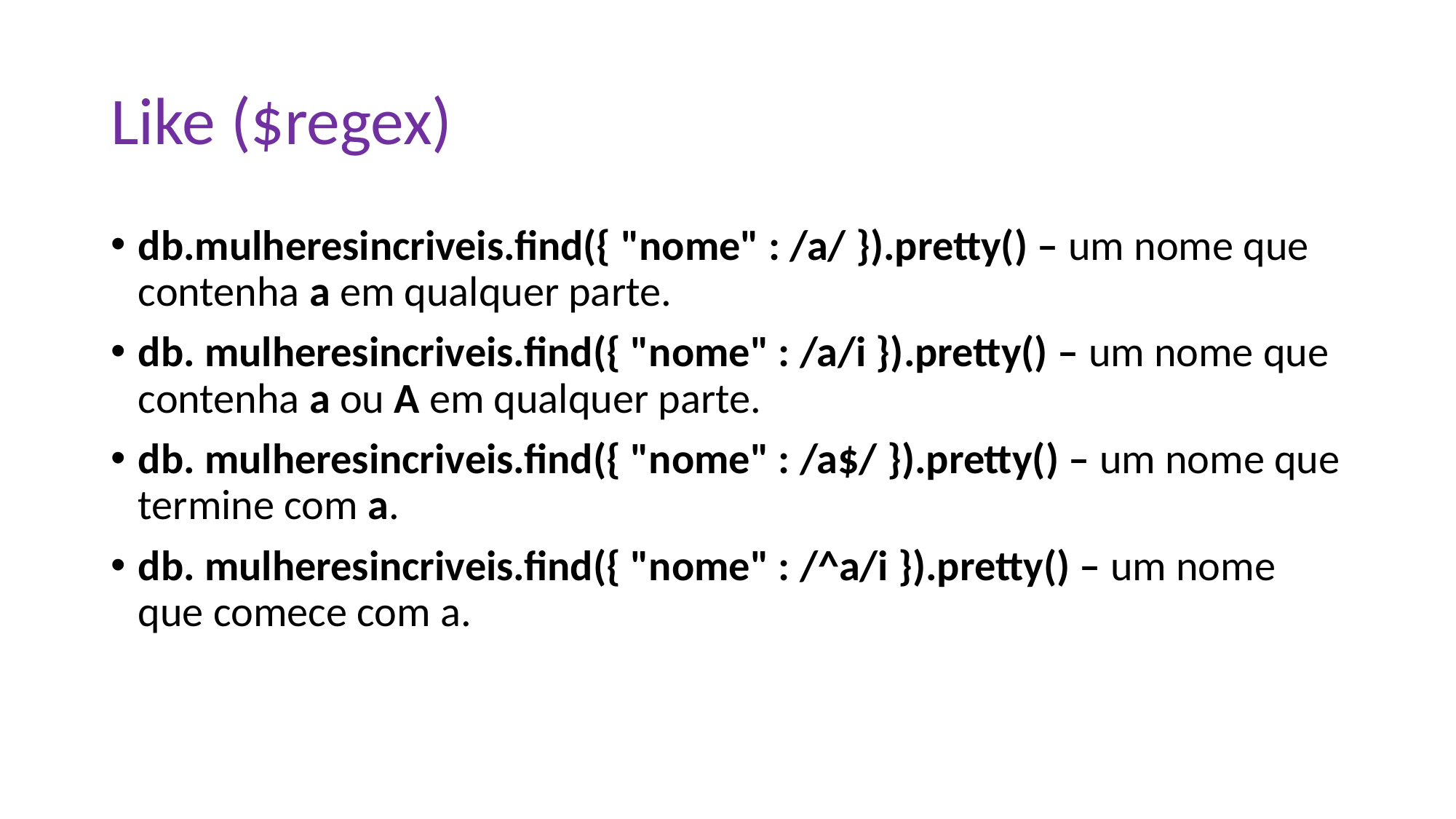

# Like ($regex)
db.mulheresincriveis.find({ "nome" : /a/ }).pretty() – um nome que contenha a em qualquer parte.
db. mulheresincriveis.find({ "nome" : /a/i }).pretty() – um nome que contenha a ou A em qualquer parte.
db. mulheresincriveis.find({ "nome" : /a$/ }).pretty() – um nome que termine com a.
db. mulheresincriveis.find({ "nome" : /^a/i }).pretty() – um nome que comece com a.